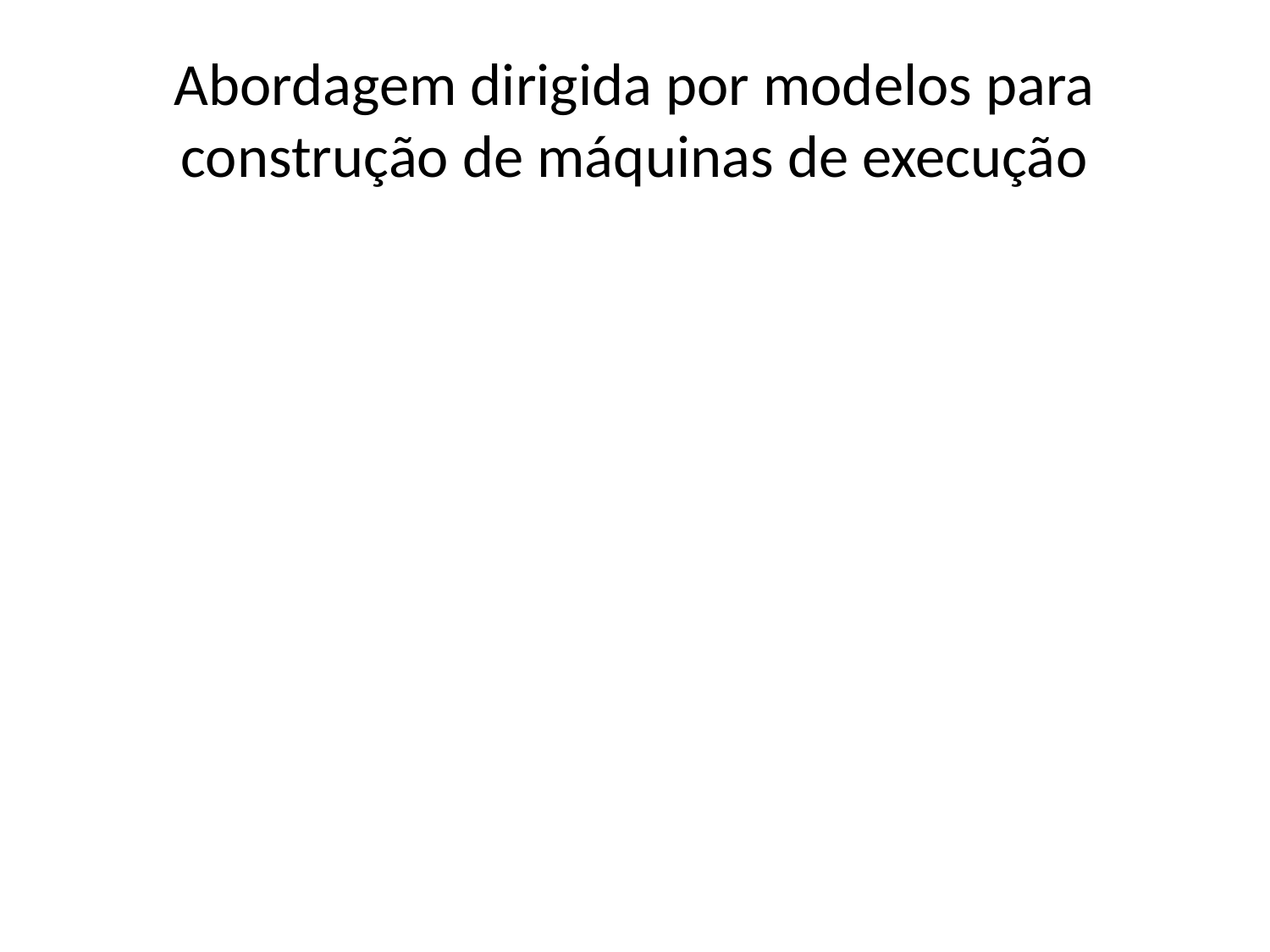

# Abordagem dirigida por modelos para construção de máquinas de execução